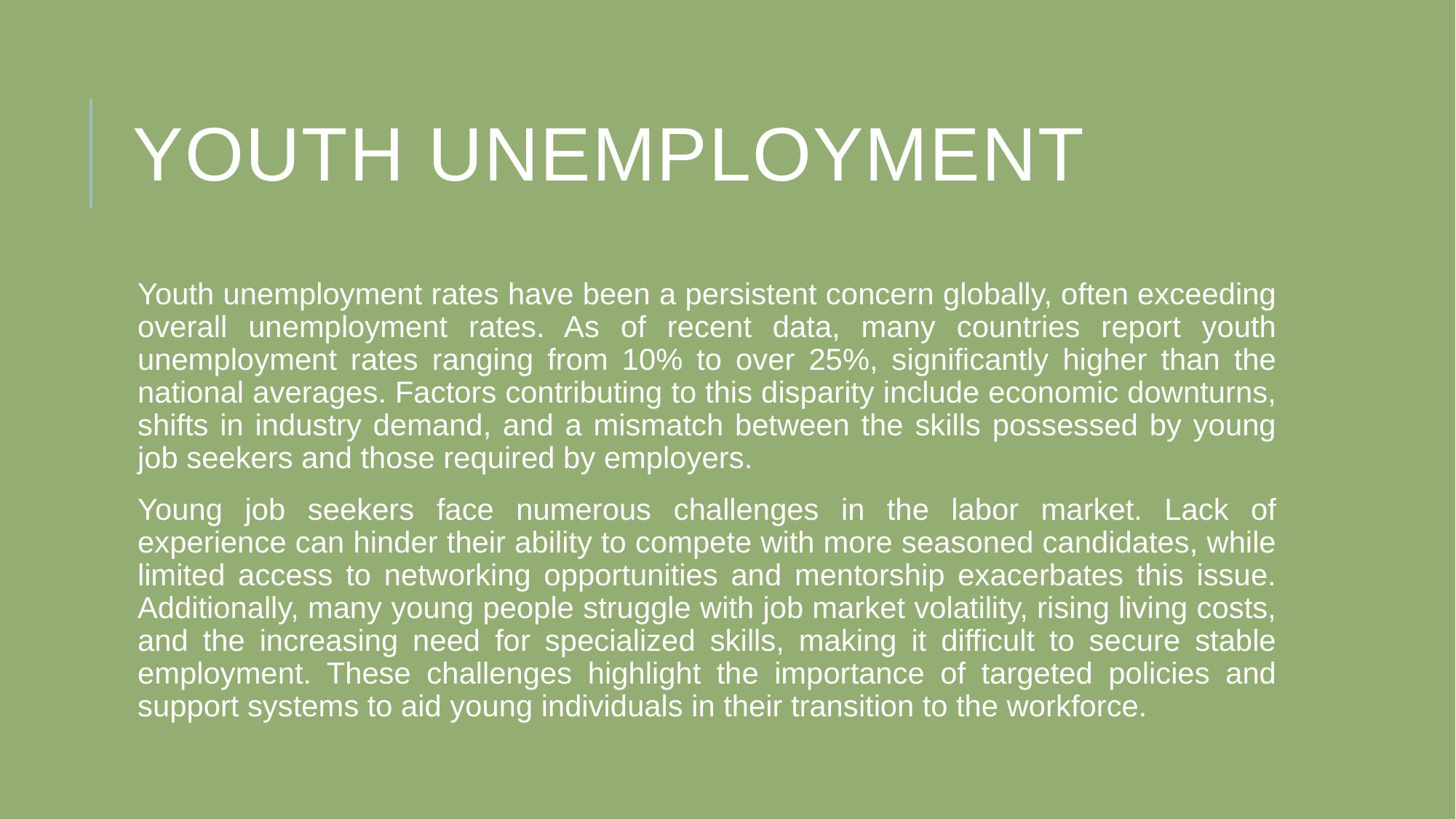

# Youth Unemployment
Youth unemployment rates have been a persistent concern globally, often exceeding overall unemployment rates. As of recent data, many countries report youth unemployment rates ranging from 10% to over 25%, significantly higher than the national averages. Factors contributing to this disparity include economic downturns, shifts in industry demand, and a mismatch between the skills possessed by young job seekers and those required by employers.
Young job seekers face numerous challenges in the labor market. Lack of experience can hinder their ability to compete with more seasoned candidates, while limited access to networking opportunities and mentorship exacerbates this issue. Additionally, many young people struggle with job market volatility, rising living costs, and the increasing need for specialized skills, making it difficult to secure stable employment. These challenges highlight the importance of targeted policies and support systems to aid young individuals in their transition to the workforce.